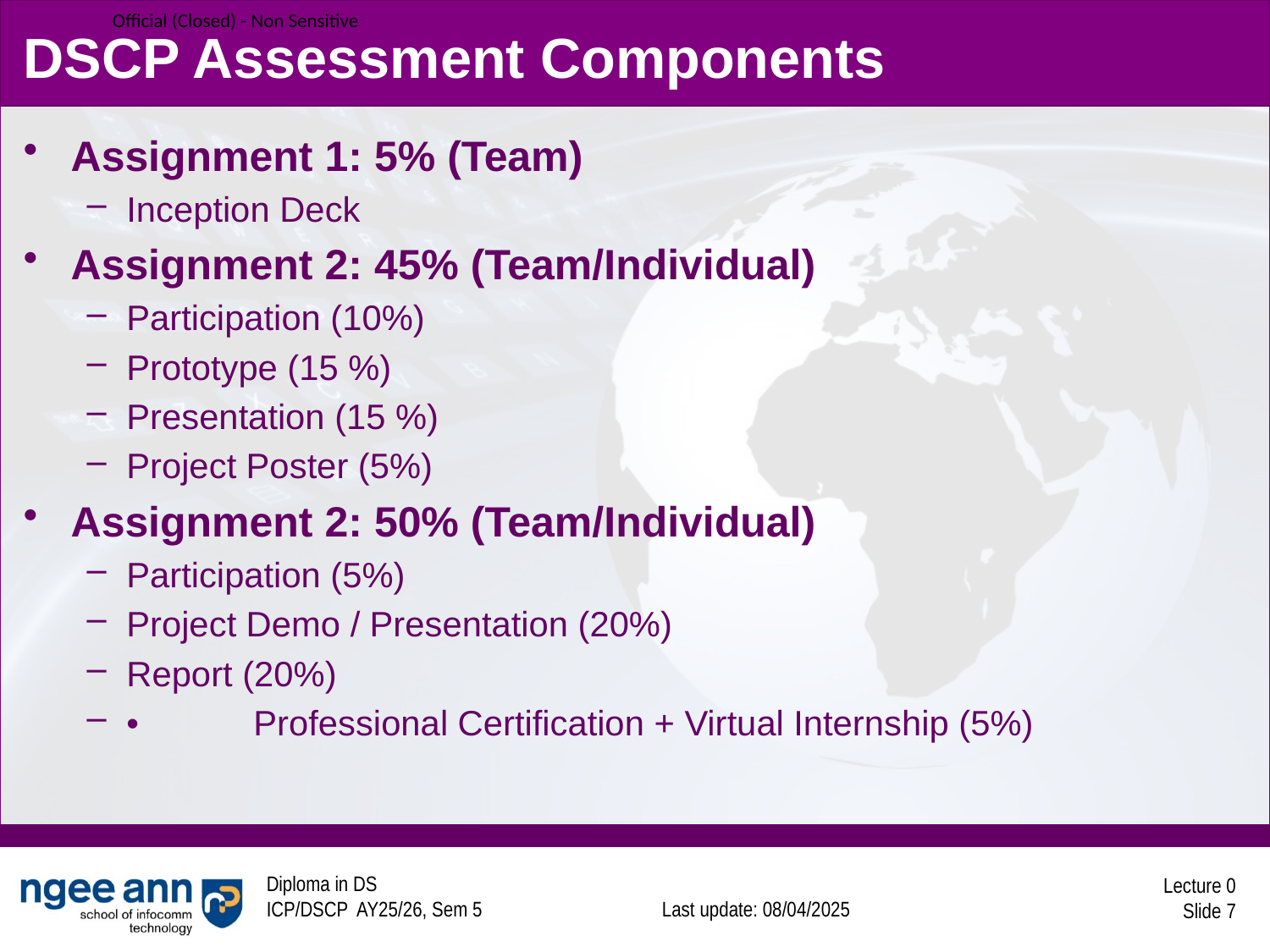

# DSCP Assessment Components
Assignment 1: 5% (Team)
Inception Deck
Assignment 2: 45% (Team/Individual)
Participation (10%)
Prototype (15 %)
Presentation (15 %)
Project Poster (5%)
Assignment 2: 50% (Team/Individual)
Participation (5%)
Project Demo / Presentation (20%)
Report (20%)
•	Professional Certification + Virtual Internship (5%)